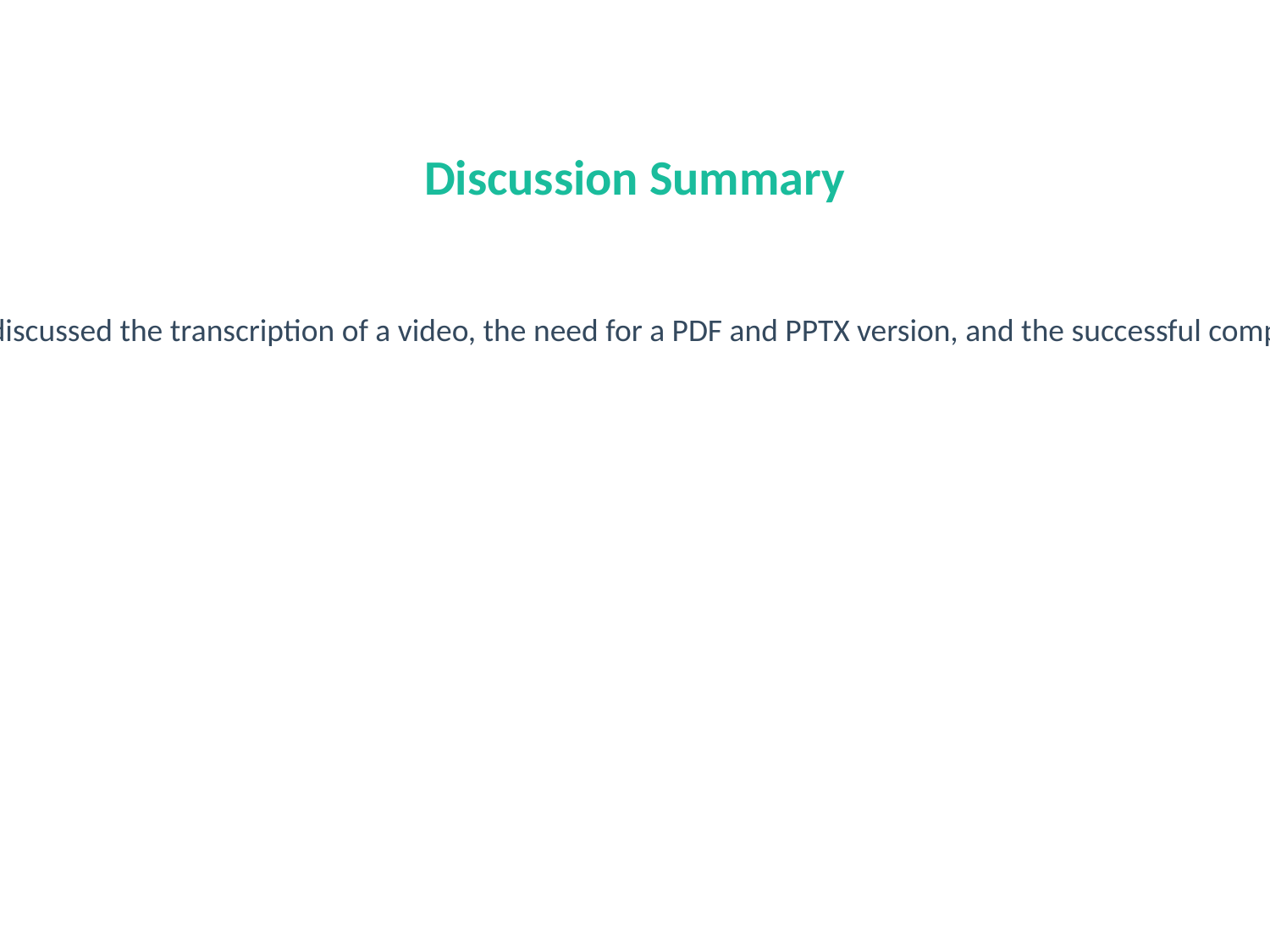

#

Discussion Summary

The conversation discussed the transcription of a video, the need for a PDF and PPTX version, and the successful completion of the task.